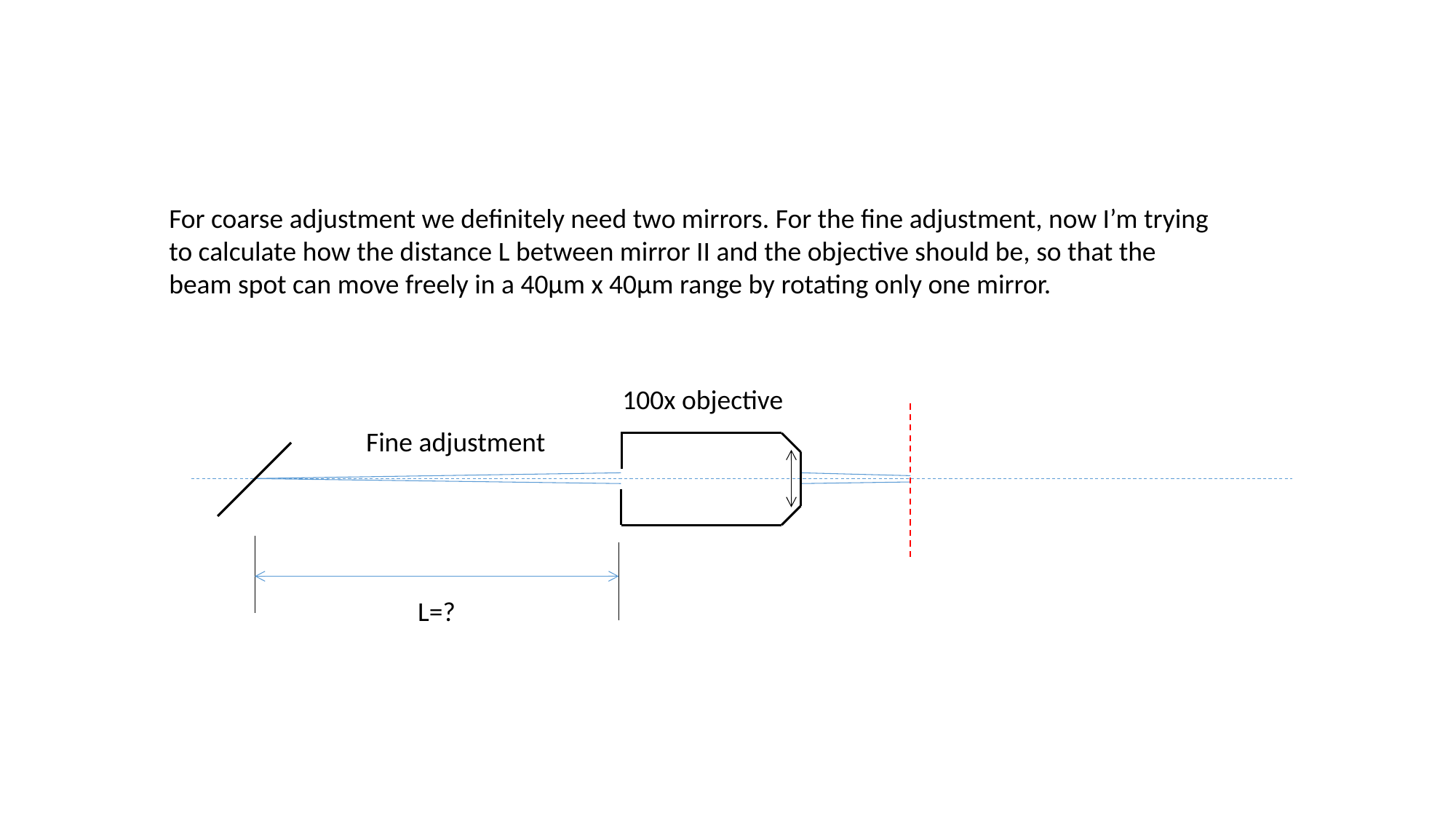

For coarse adjustment we definitely need two mirrors. For the fine adjustment, now I’m trying to calculate how the distance L between mirror II and the objective should be, so that the beam spot can move freely in a 40µm x 40µm range by rotating only one mirror.
100x objective
Fine adjustment
L=?